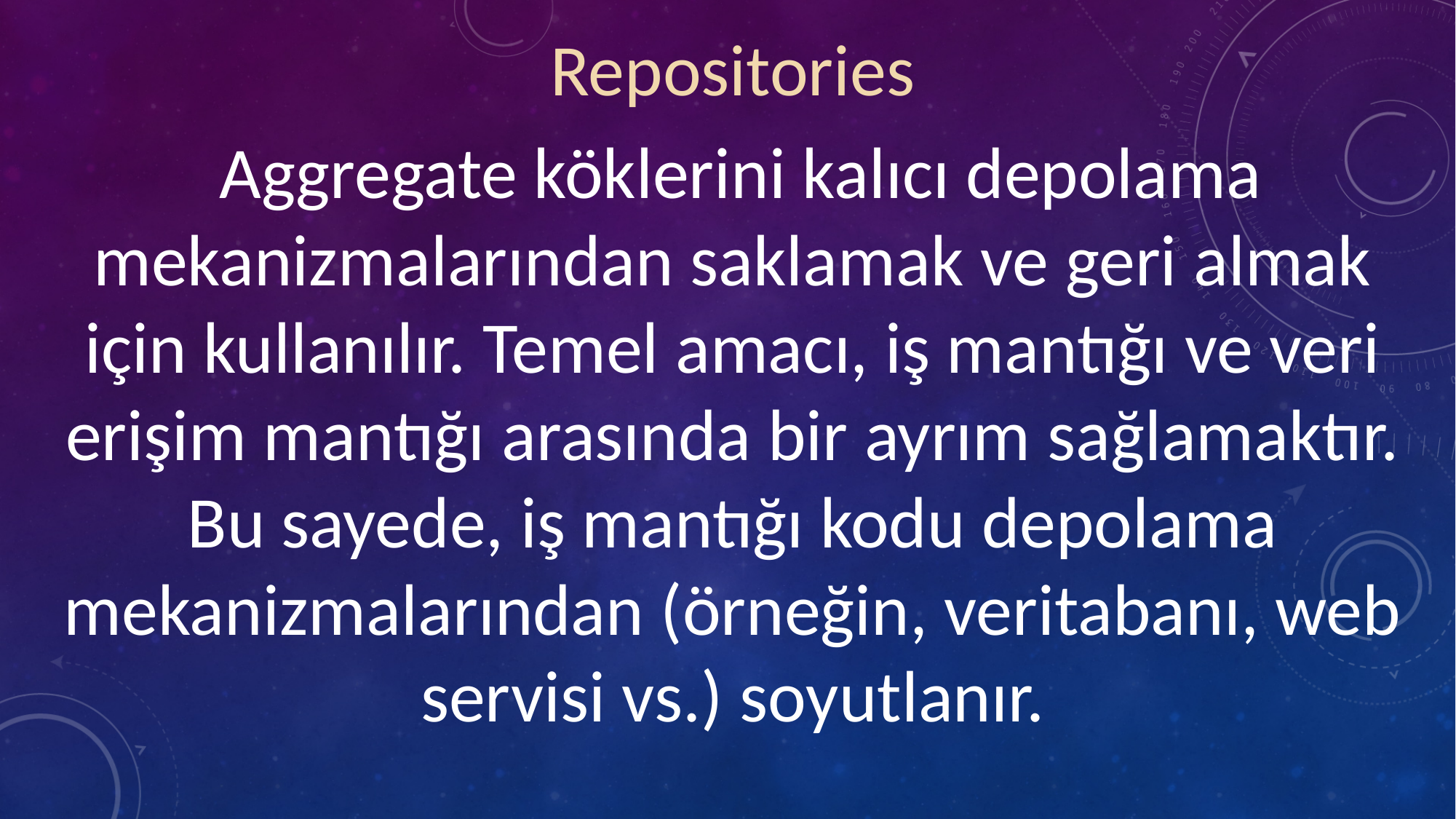

Repositories
 Aggregate köklerini kalıcı depolama mekanizmalarından saklamak ve geri almak için kullanılır. Temel amacı, iş mantığı ve veri erişim mantığı arasında bir ayrım sağlamaktır. Bu sayede, iş mantığı kodu depolama mekanizmalarından (örneğin, veritabanı, web servisi vs.) soyutlanır.